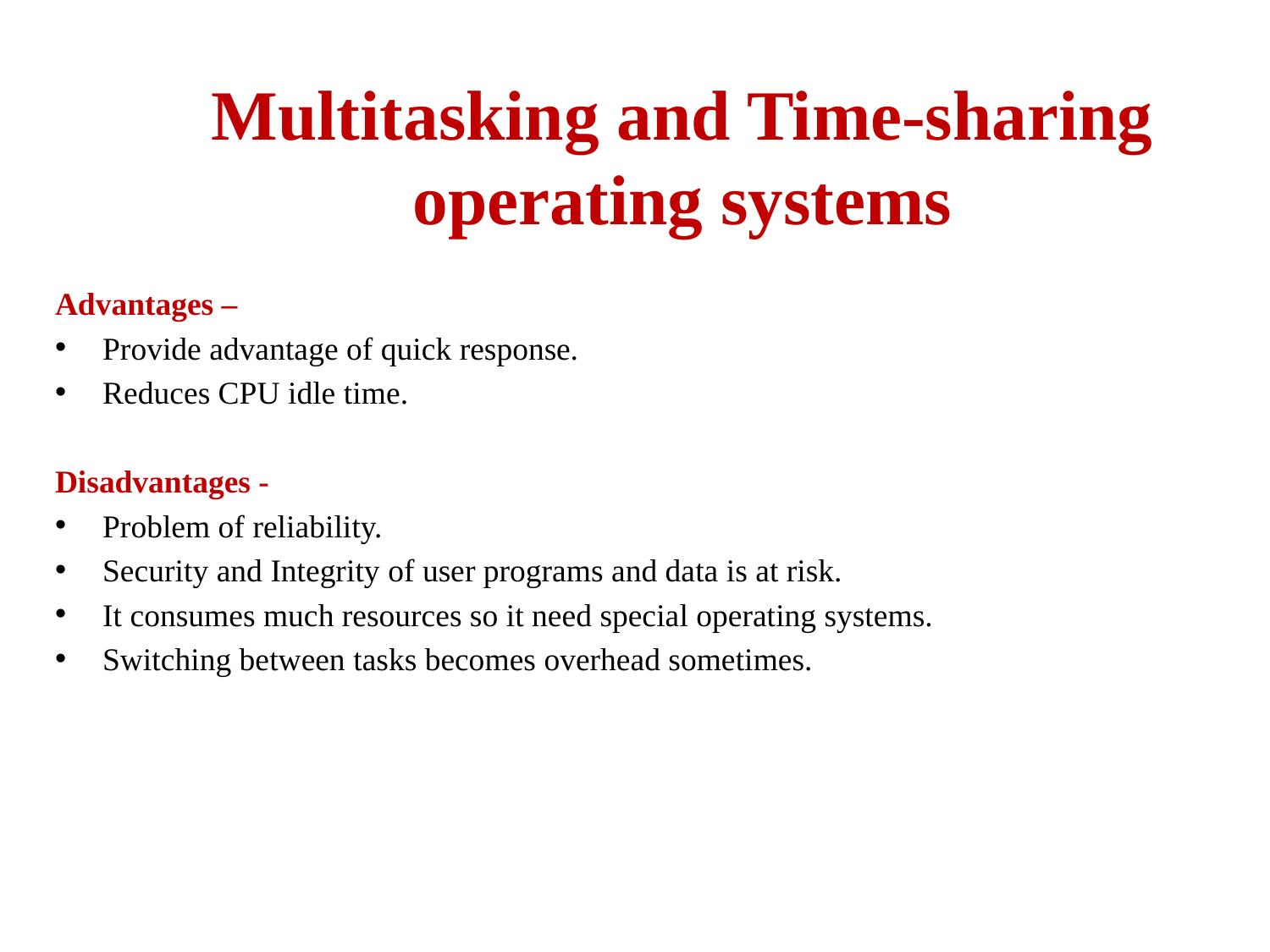

Multitasking and Time-sharing operating systems
#

Advantages –
Provide advantage of quick response.
Reduces CPU idle time.

Disadvantages -
Problem of reliability.
Security and Integrity of user programs and data is at risk.
It consumes much resources so it need special operating systems.
Switching between tasks becomes overhead sometimes.